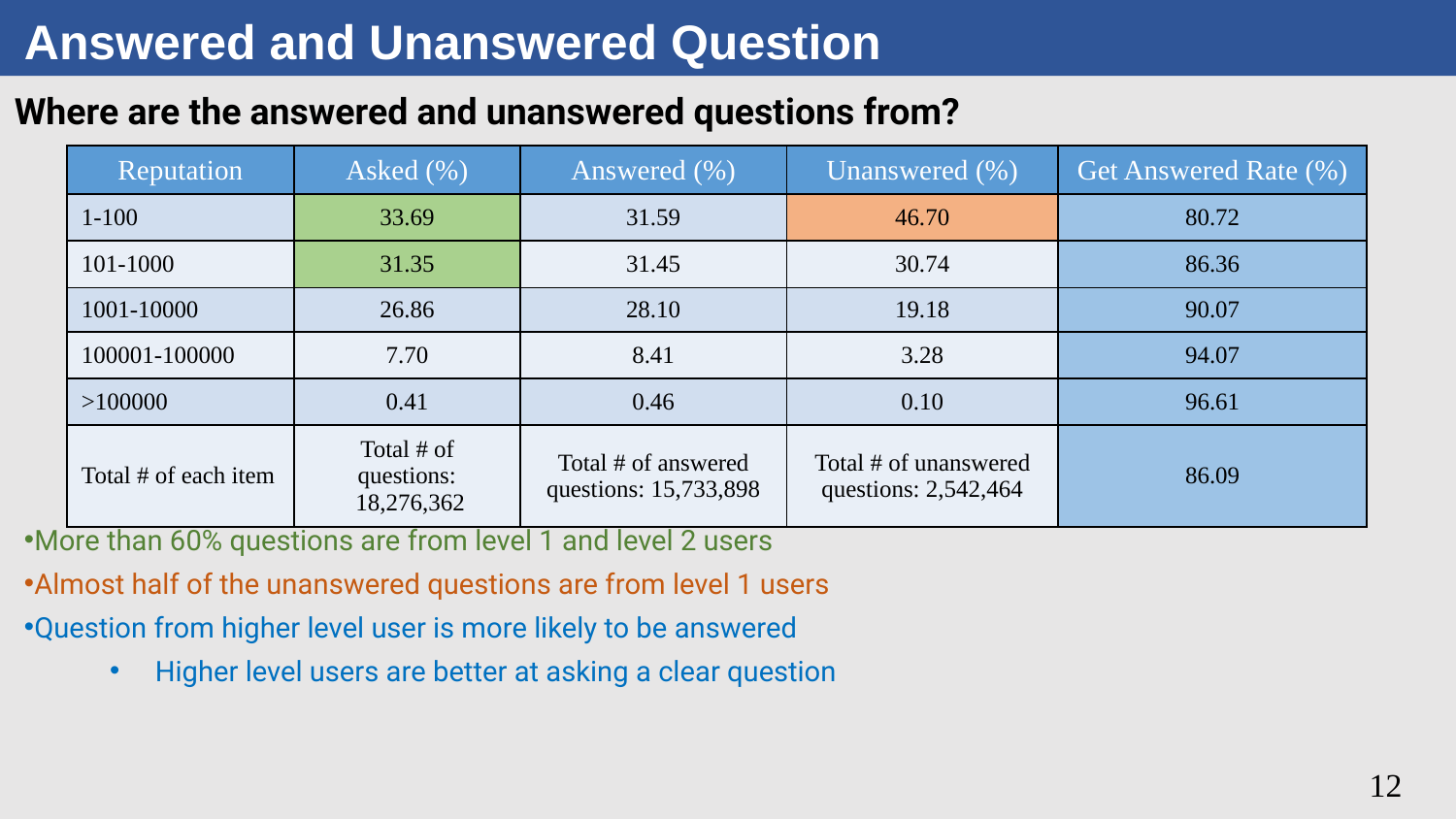

Answered and Unanswered Question

Where are the answered and unanswered questions from?
| Reputation | Asked (%) | Answered (%) | Unanswered (%) | Get Answered Rate (%) |
| --- | --- | --- | --- | --- |
| 1-100 | 33.69 | 31.59 | 46.70 | 80.72 |
| 101-1000 | 31.35 | 31.45 | 30.74 | 86.36 |
| 1001-10000 | 26.86 | 28.10 | 19.18 | 90.07 |
| 100001-100000 | 7.70 | 8.41 | 3.28 | 94.07 |
| >100000 | 0.41 | 0.46 | 0.10 | 96.61 |
| Total # of each item | Total # of questions: 18,276,362 | Total # of answered questions: 15,733,898 | Total # of unanswered questions: 2,542,464 | 86.09 |
More than 60% questions are from level 1 and level 2 users
Almost half of the unanswered questions are from level 1 users
Question from higher level user is more likely to be answered
Higher level users are better at asking a clear question
12